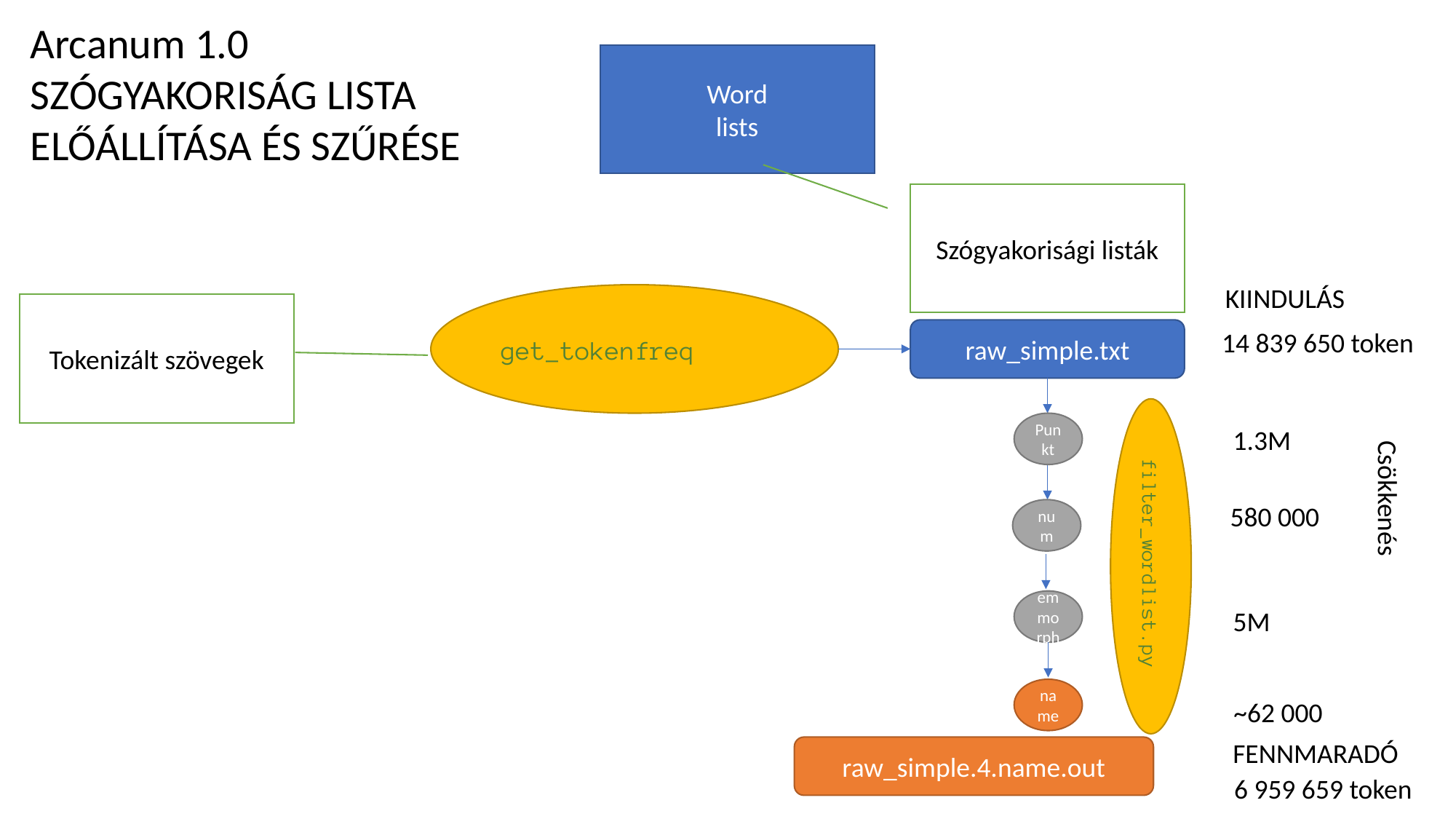

Arcanum 1.0
SZÓGYAKORISÁG LISTA ELŐÁLLÍTÁSA ÉS SZŰRÉSE
Word
lists
Szógyakorisági listák
KIINDULÁS
get_tokenfreq
Tokenizált szövegek
raw_simple.txt
14 839 650 token
Punkt
1.3M
580 000
num
Csökkenés
filter_wordlist.py
emmorph
5M
name
~62 000
FENNMARADÓ
raw_simple.4.name.out
6 959 659 token